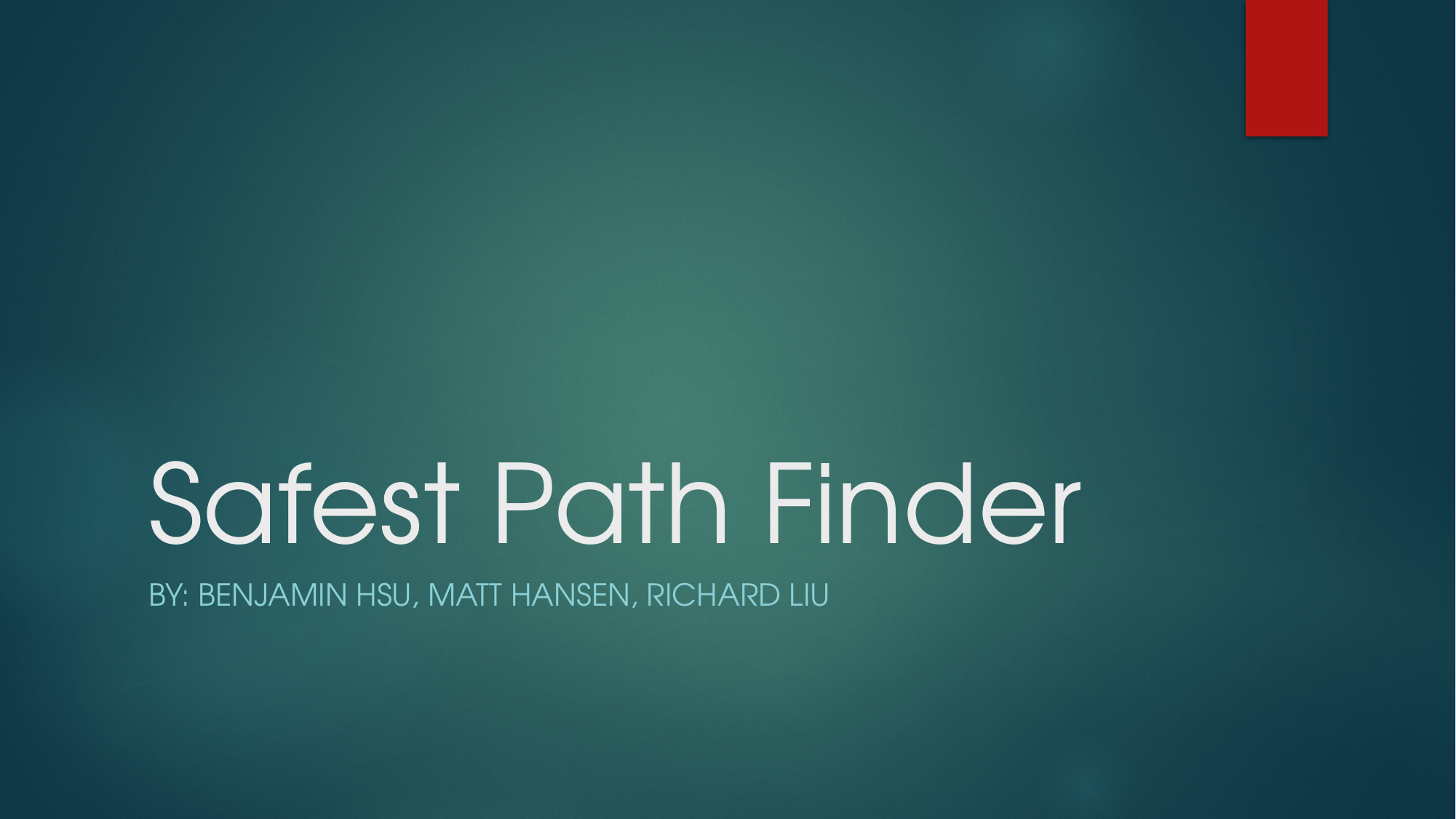

# Safest Path Finder
By: Benjamin Hsu, Matt Hansen, Richard Liu